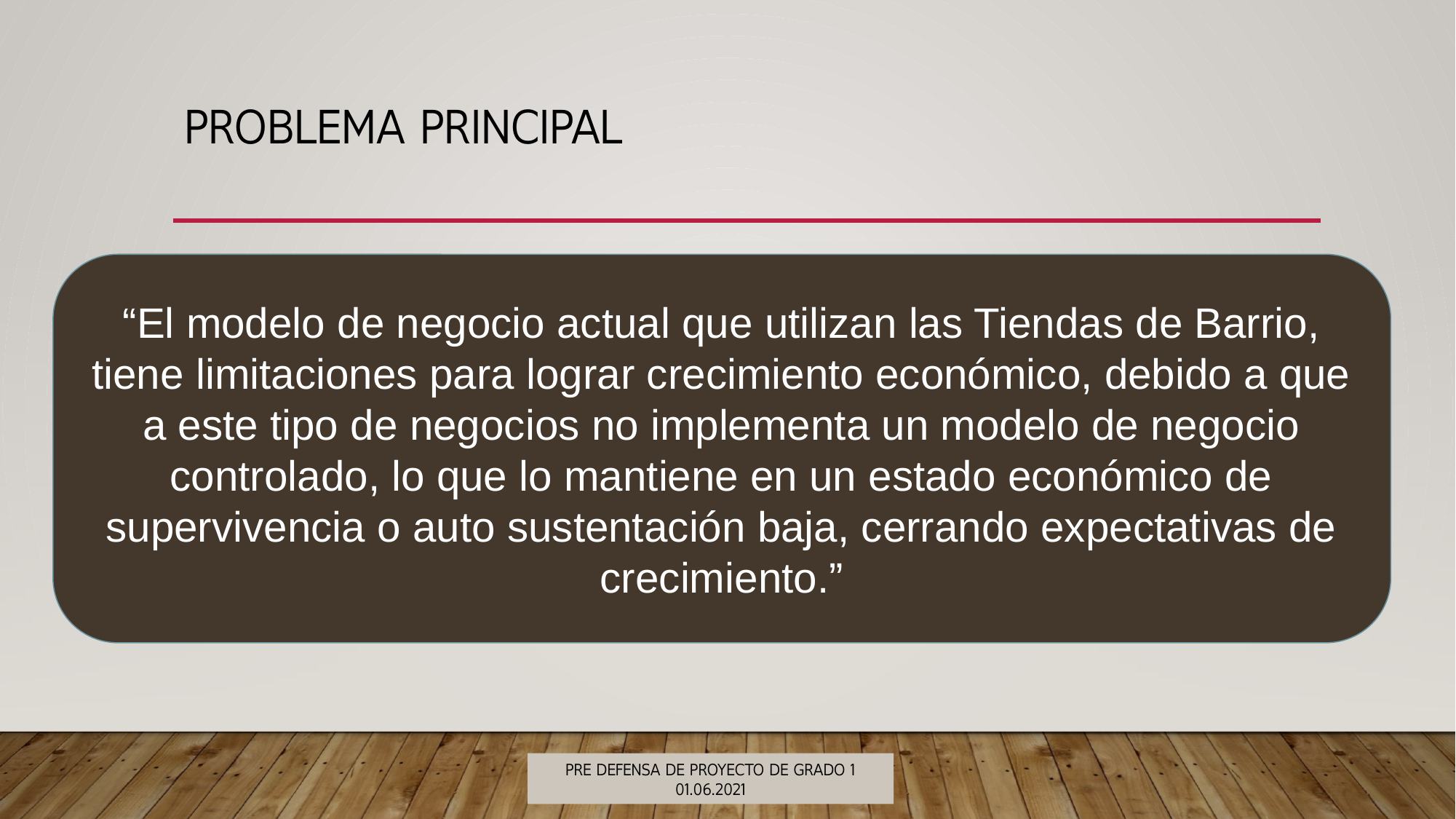

# Problema principal
“El modelo de negocio actual que utilizan las Tiendas de Barrio, tiene limitaciones para lograr crecimiento económico, debido a que a este tipo de negocios no implementa un modelo de negocio controlado, lo que lo mantiene en un estado económico de supervivencia o auto sustentación baja, cerrando expectativas de crecimiento.”
PRE DEFENSA DE PROYECTO DE GRADO 1
01.06.2021